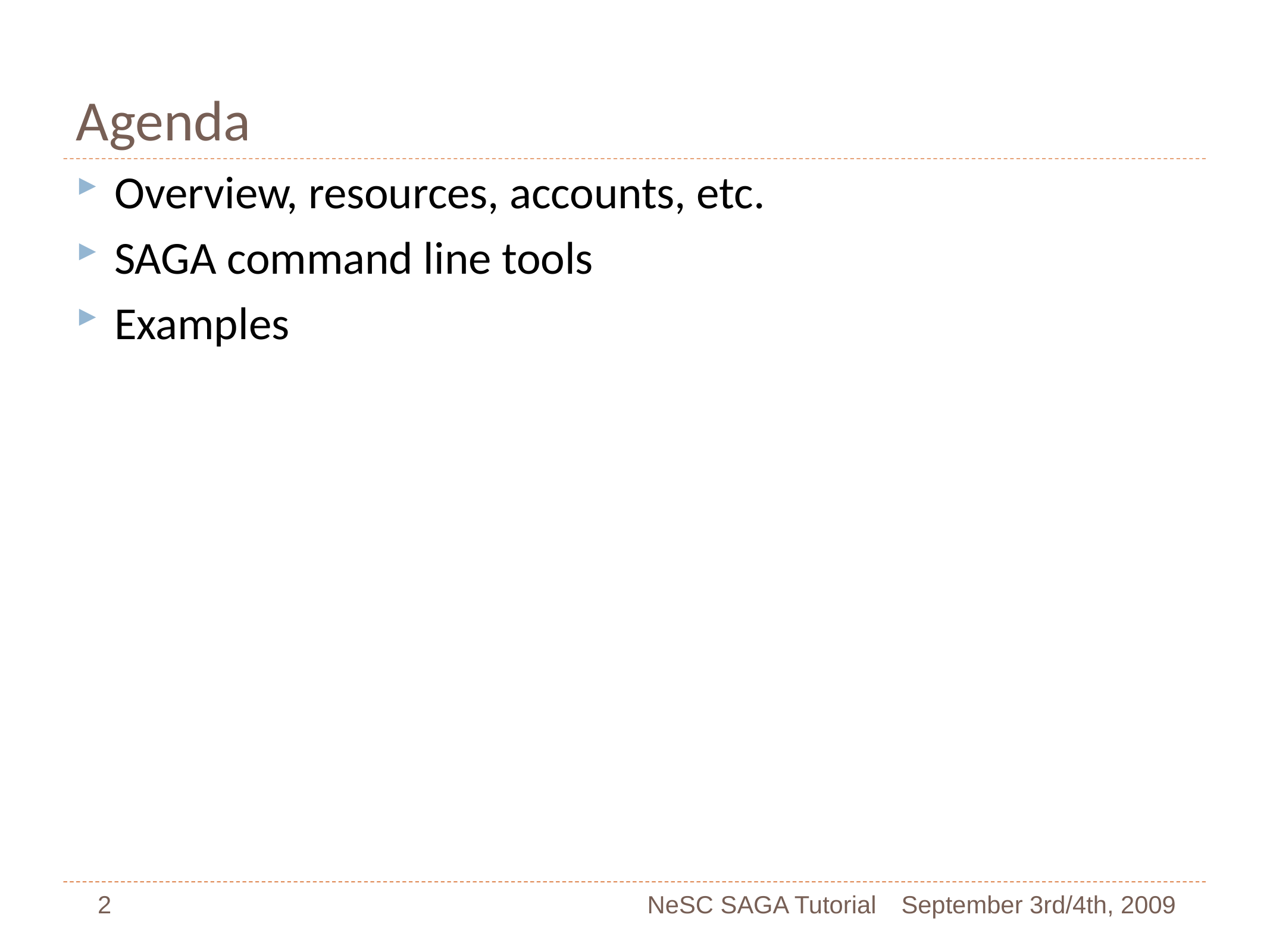

# Agenda
Overview, resources, accounts, etc.
SAGA command line tools
Examples

2
NeSC SAGA Tutorial
September 3rd/4th, 2009